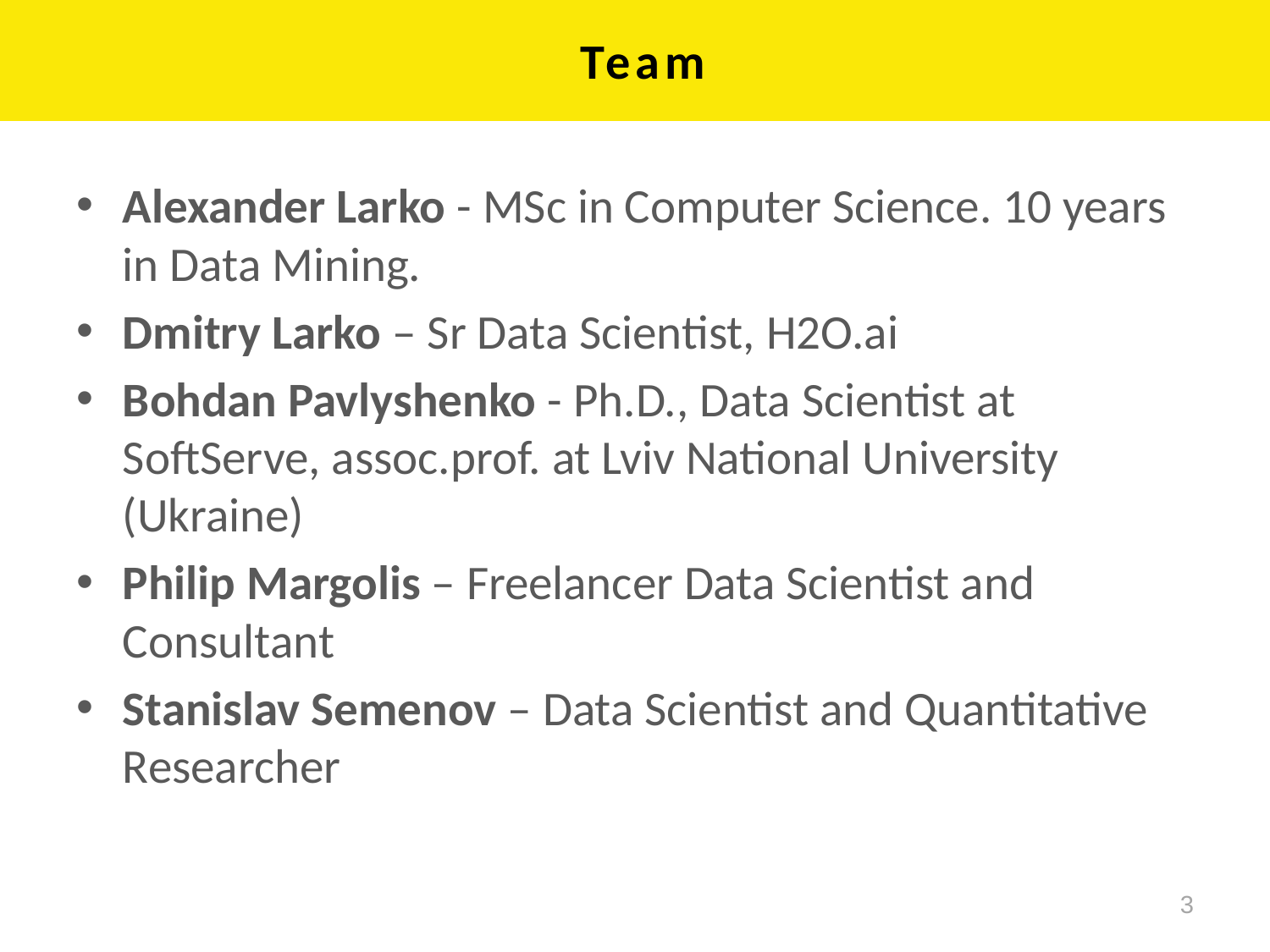

# Team
Alexander Larko - MSc in Computer Science. 10 years in Data Mining.
Dmitry Larko – Sr Data Scientist, H2O.ai
Bohdan Pavlyshenko - Ph.D., Data Scientist at SoftServe, assoc.prof. at Lviv National University (Ukraine)
Philip Margolis – Freelancer Data Scientist and Consultant
Stanislav Semenov – Data Scientist and Quantitative Researcher

3